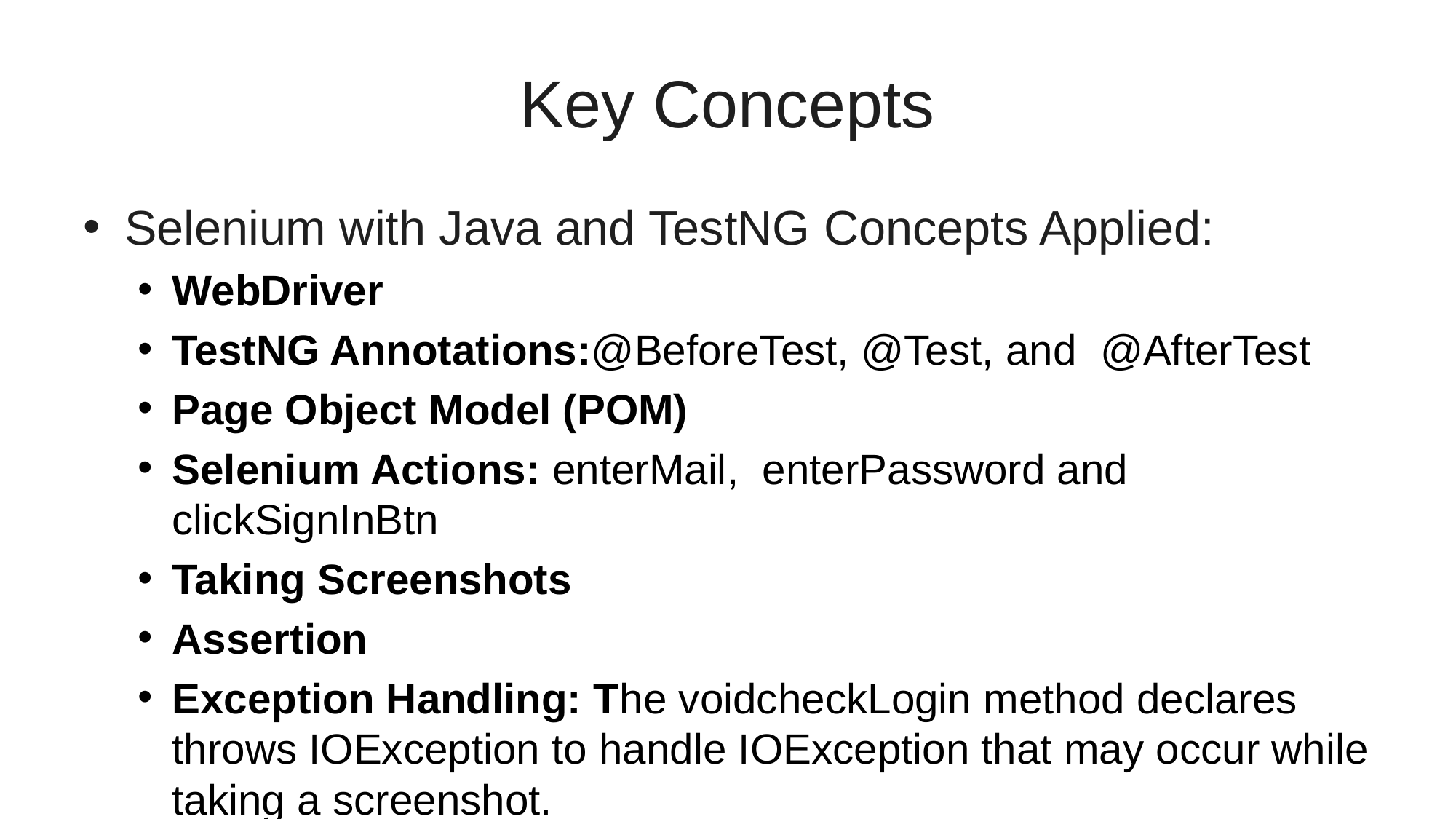

# Key Concepts
Selenium with Java and TestNG Concepts Applied:
WebDriver
TestNG Annotations:@BeforeTest, @Test, and  @AfterTest
Page Object Model (POM)
Selenium Actions: enterMail,  enterPassword and clickSignInBtn
Taking Screenshots
Assertion
Exception Handling: The voidcheckLogin method declares throws IOException to handle IOException that may occur while taking a screenshot.
Implicit Wait:driver.manage().timeouts().implicitlyWait(Duration.ofSeconds(30))